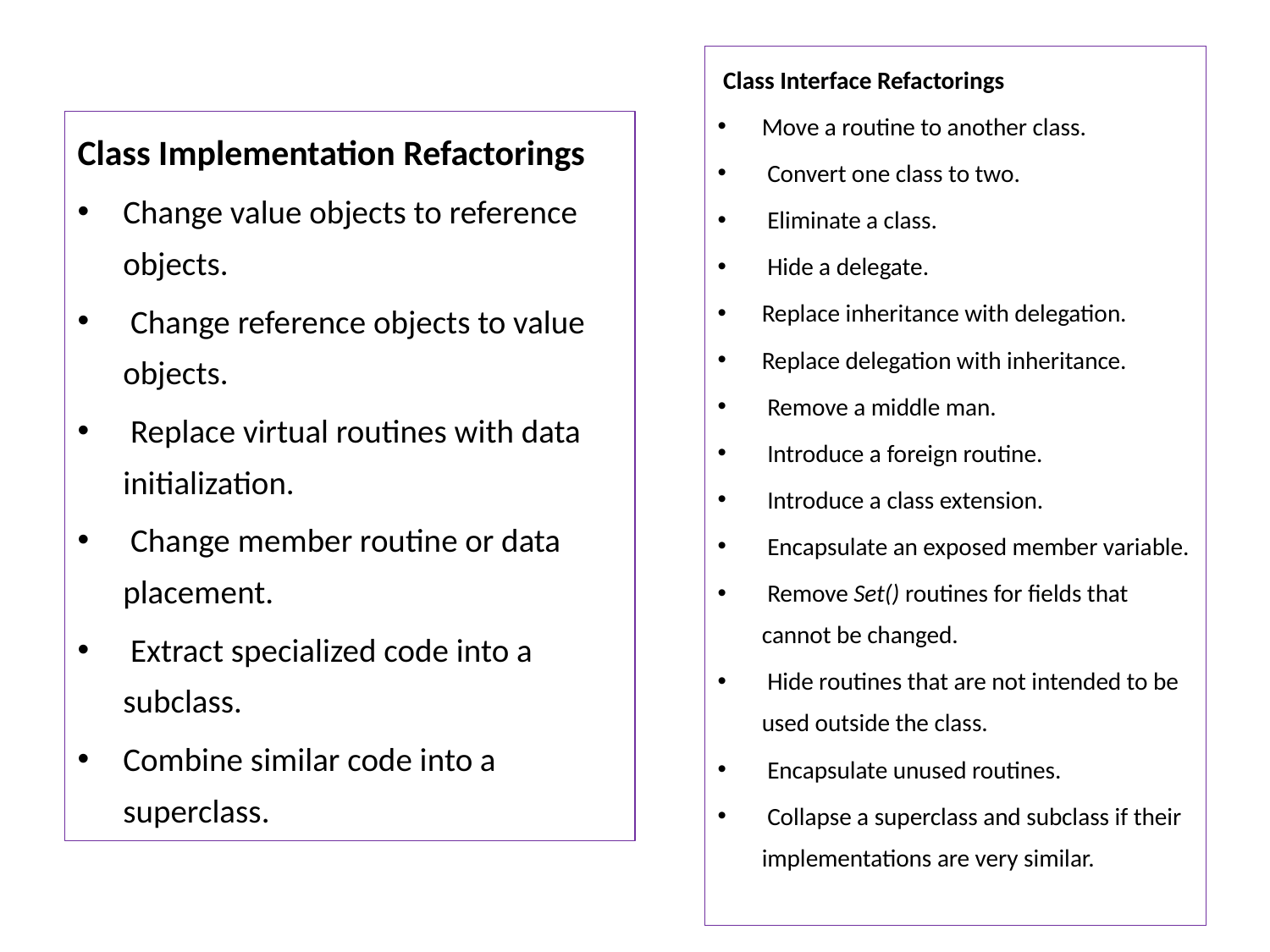

Class Interface Refactorings
Move a routine to another class.
 Convert one class to two.
 Eliminate a class.
 Hide a delegate.
Replace inheritance with delegation.
Replace delegation with inheritance.
 Remove a middle man.
 Introduce a foreign routine.
 Introduce a class extension.
 Encapsulate an exposed member variable.
 Remove Set() routines for fields that cannot be changed.
 Hide routines that are not intended to be used outside the class.
 Encapsulate unused routines.
 Collapse a superclass and subclass if their implementations are very similar.

Class Implementation Refactorings
Change value objects to reference objects.
 Change reference objects to value objects.
 Replace virtual routines with data initialization.
 Change member routine or data placement.
 Extract specialized code into a subclass.
Combine similar code into a superclass.